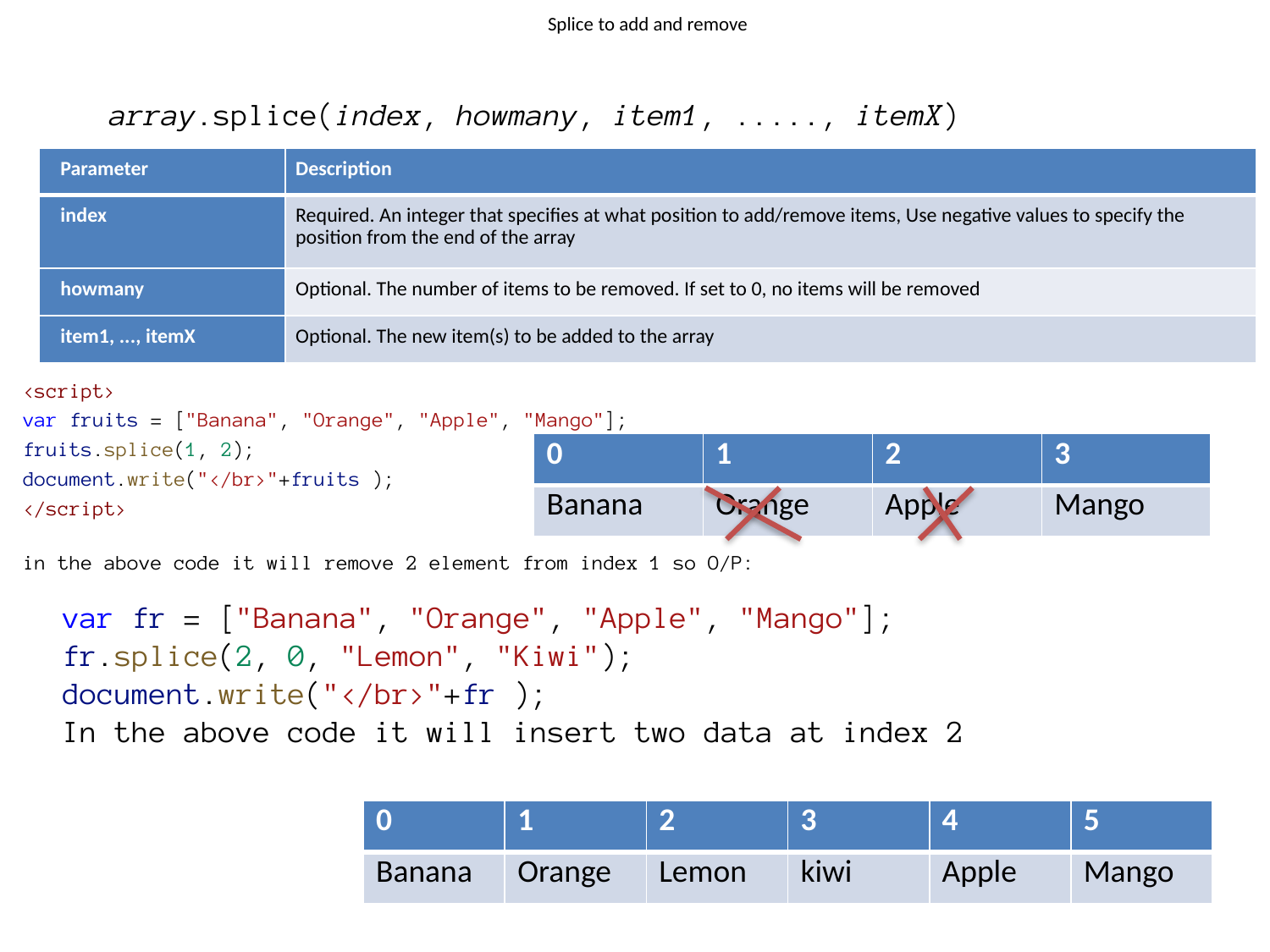

# Splice to add and remove
array.splice(index, howmany, item1, ....., itemX)
| Parameter | Description |
| --- | --- |
| index | Required. An integer that specifies at what position to add/remove items, Use negative values to specify the position from the end of the array |
| howmany | Optional. The number of items to be removed. If set to 0, no items will be removed |
| item1, ..., itemX | Optional. The new item(s) to be added to the array |
<script>
var fruits = ["Banana", "Orange", "Apple", "Mango"];
fruits.splice(1, 2);
document.write("</br>"+fruits );
</script>
in the above code it will remove 2 element from index 1 so O/P:

| 0 | 1 | 2 | 3 |
| --- | --- | --- | --- |
| Banana | Orange | Apple | Mango |
var fr = ["Banana", "Orange", "Apple", "Mango"];
fr.splice(2, 0, "Lemon", "Kiwi");
document.write("</br>"+fr );
In the above code it will insert two data at index 2
| 0 | 1 | 2 | 3 | 4 | 5 |
| --- | --- | --- | --- | --- | --- |
| Banana | Orange | Lemon | kiwi | Apple | Mango |